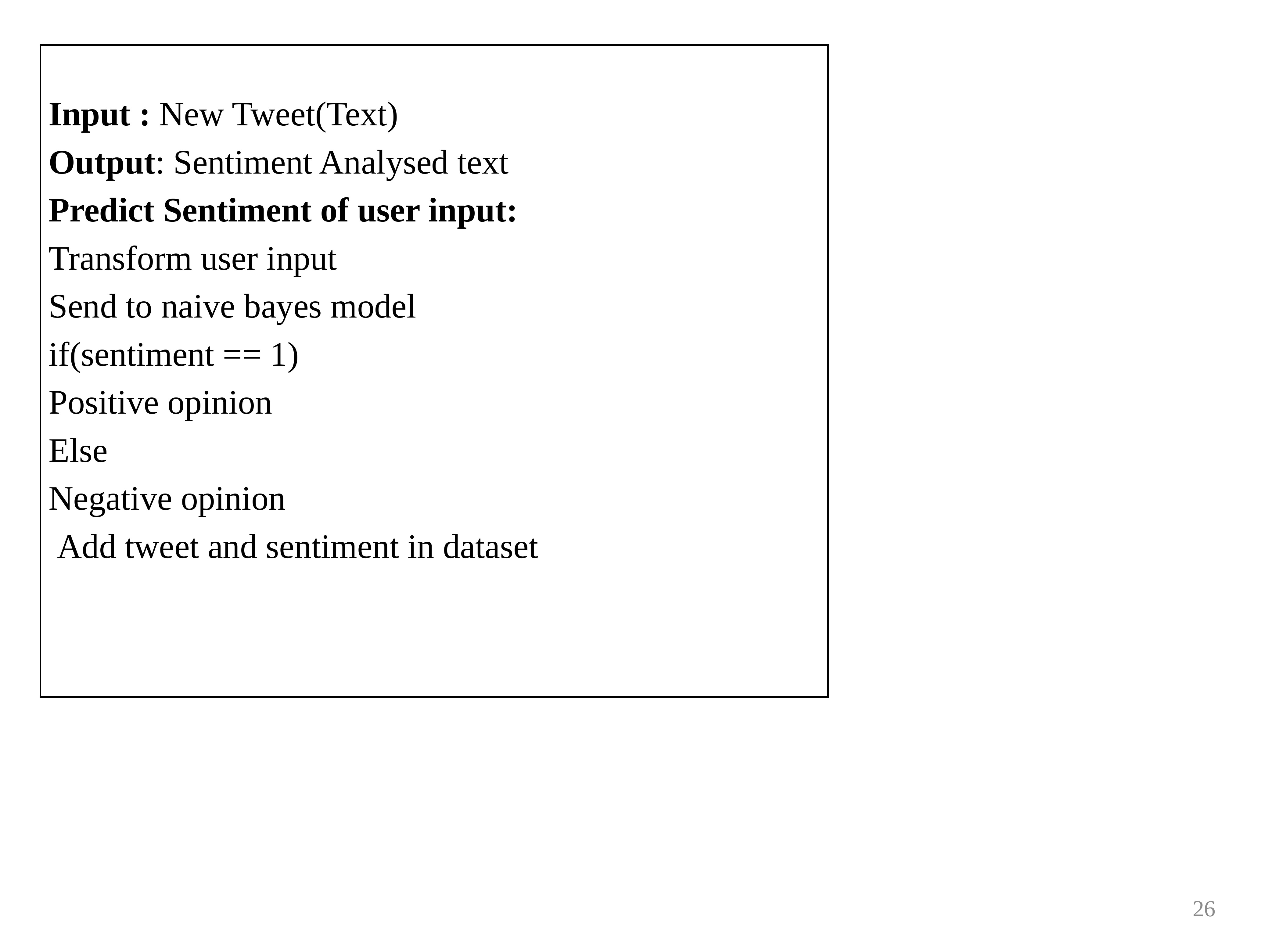

|  |
| --- |

Input : New Tweet(Text)
Output: Sentiment Analysed text
Predict Sentiment of user input:
Transform user input
Send to naive bayes model
if(sentiment == 1)
Positive opinion
Else
Negative opinion
 Add tweet and sentiment in dataset

26